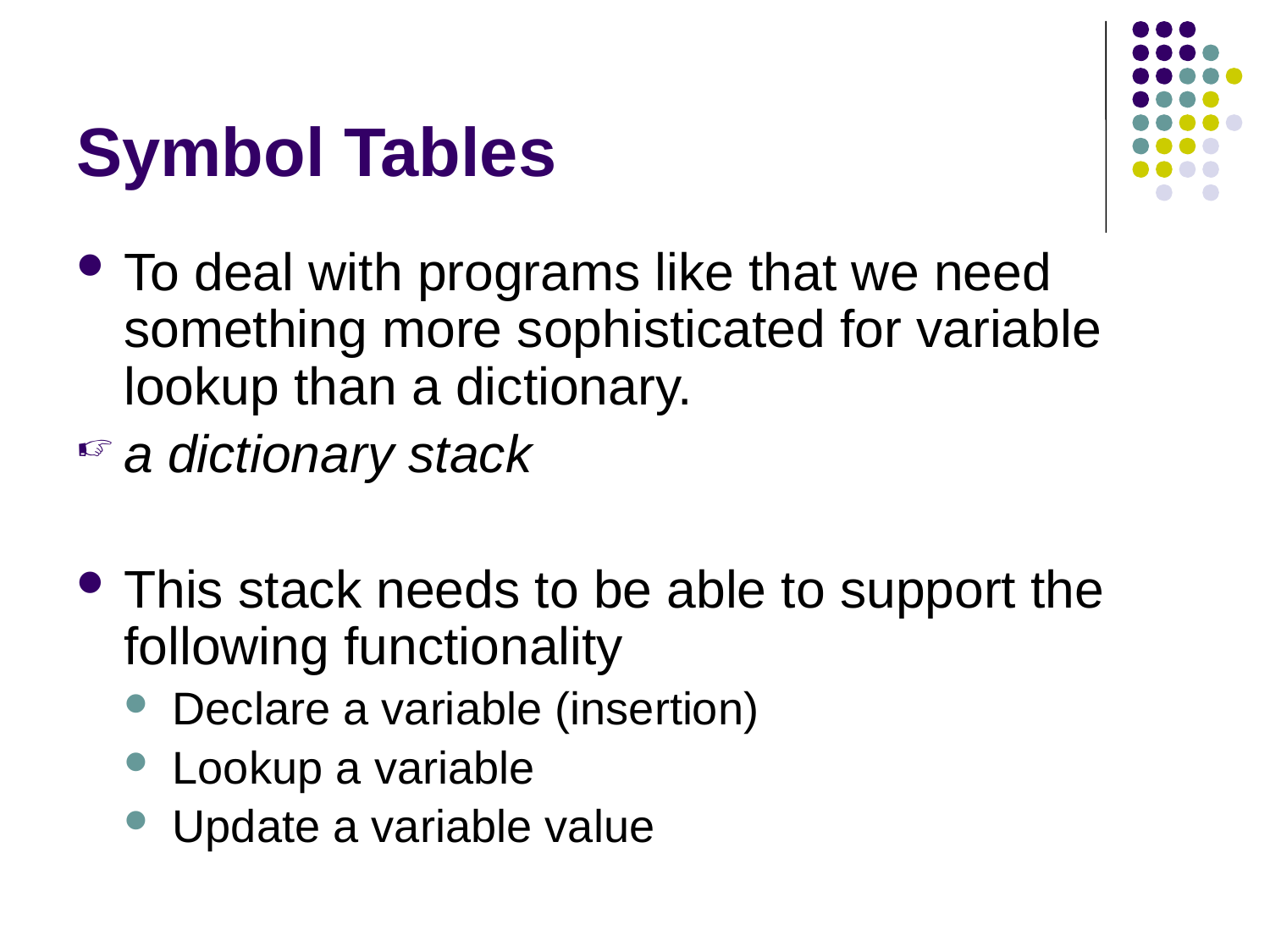

# Symbol Tables
To deal with programs like that we need something more sophisticated for variable lookup than a dictionary.
a dictionary stack

This stack needs to be able to support the following functionality
Declare a variable (insertion)
Lookup a variable
Update a variable value